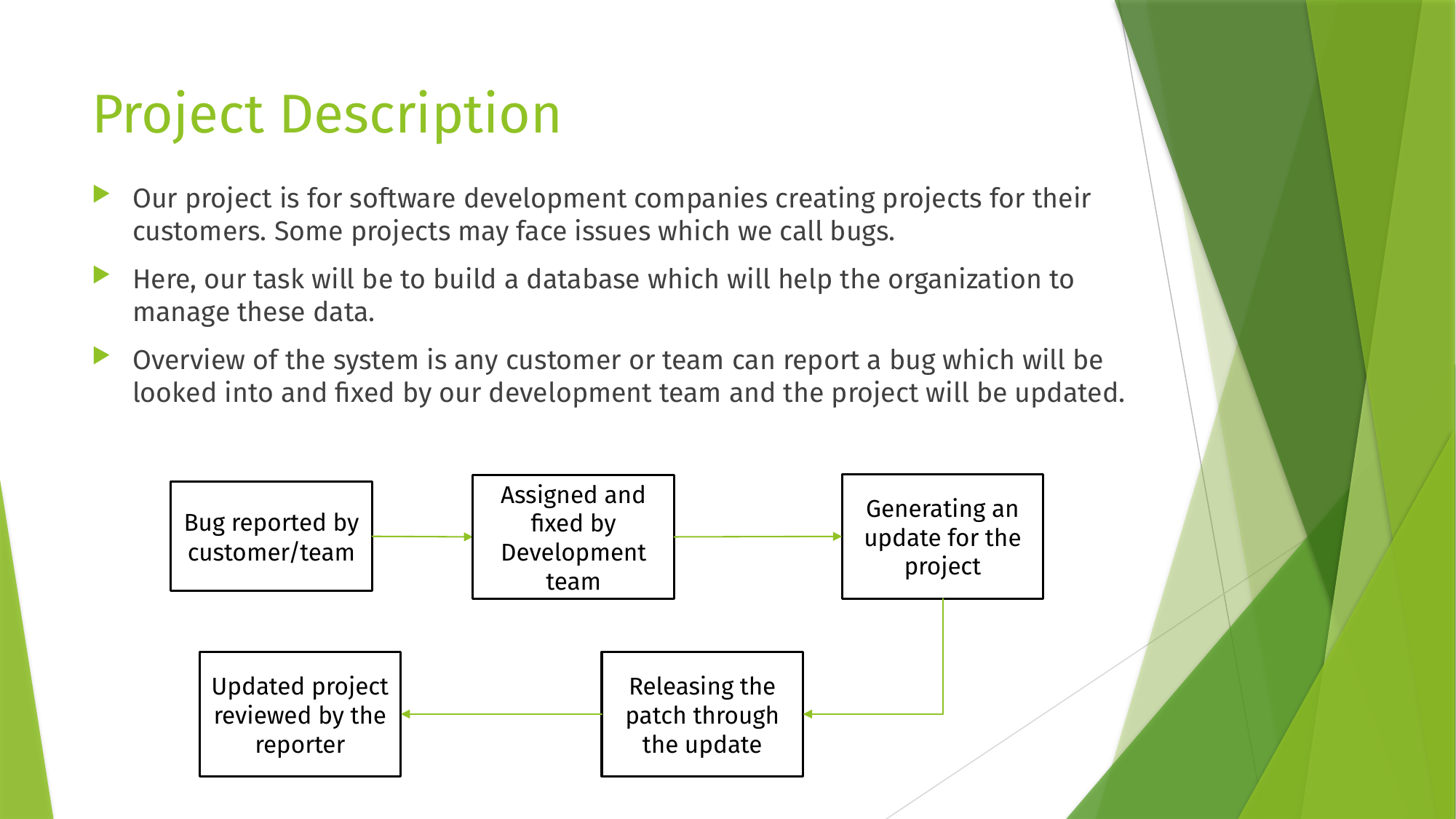

# Project Description
Our project is for software development companies creating projects for their customers. Some projects may face issues which we call bugs.
Here, our task will be to build a database which will help the organization to manage these data.
Overview of the system is any customer or team can report a bug which will be looked into and fixed by our development team and the project will be updated.

Generating an update for the project
Assigned and fixed by Development team
Bug reported by
customer/team
Updated project reviewed by the reporter
Releasing the patch through the update